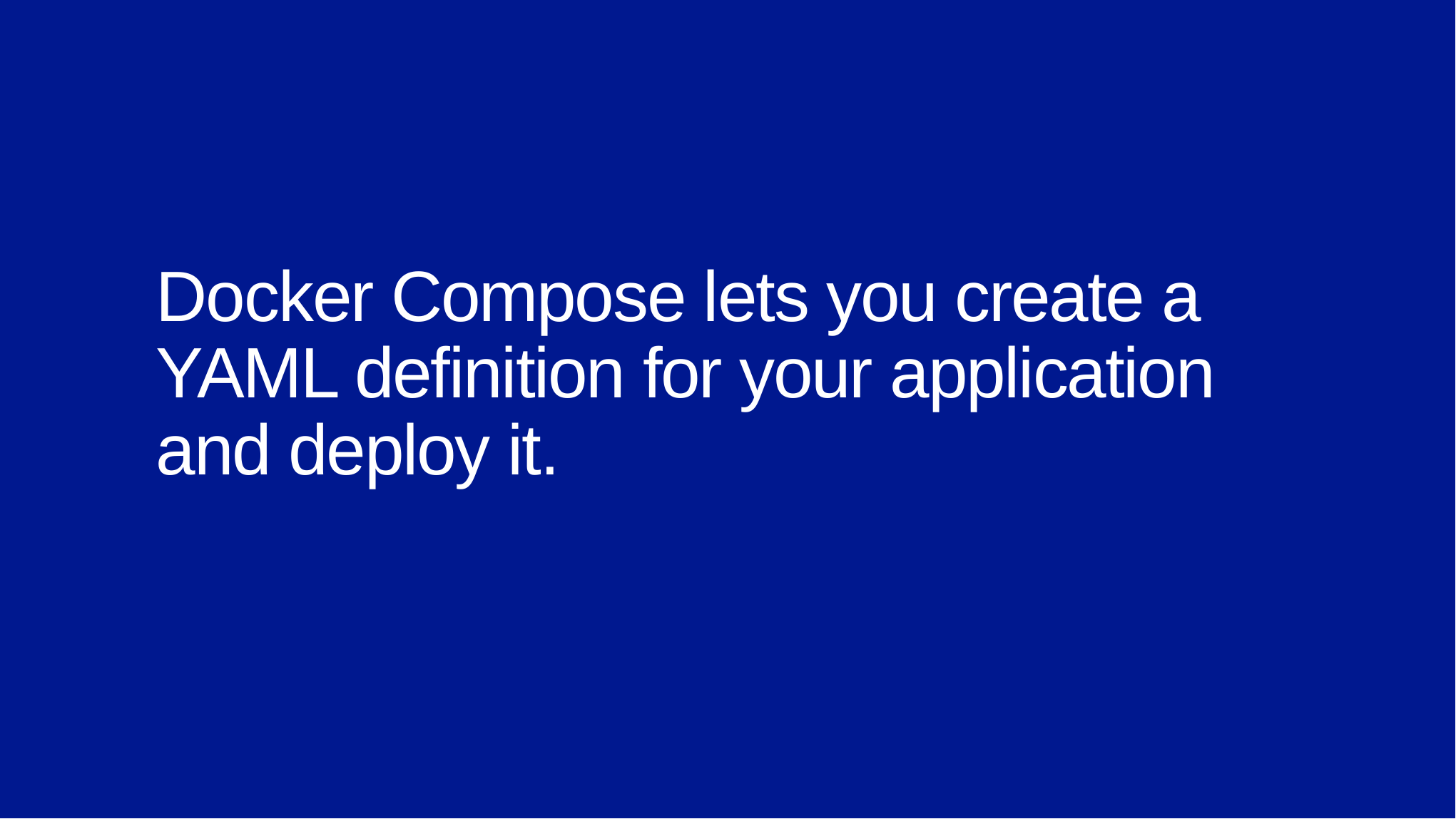

# Docker Compose lets you create a YAML definition for your application and deploy it.